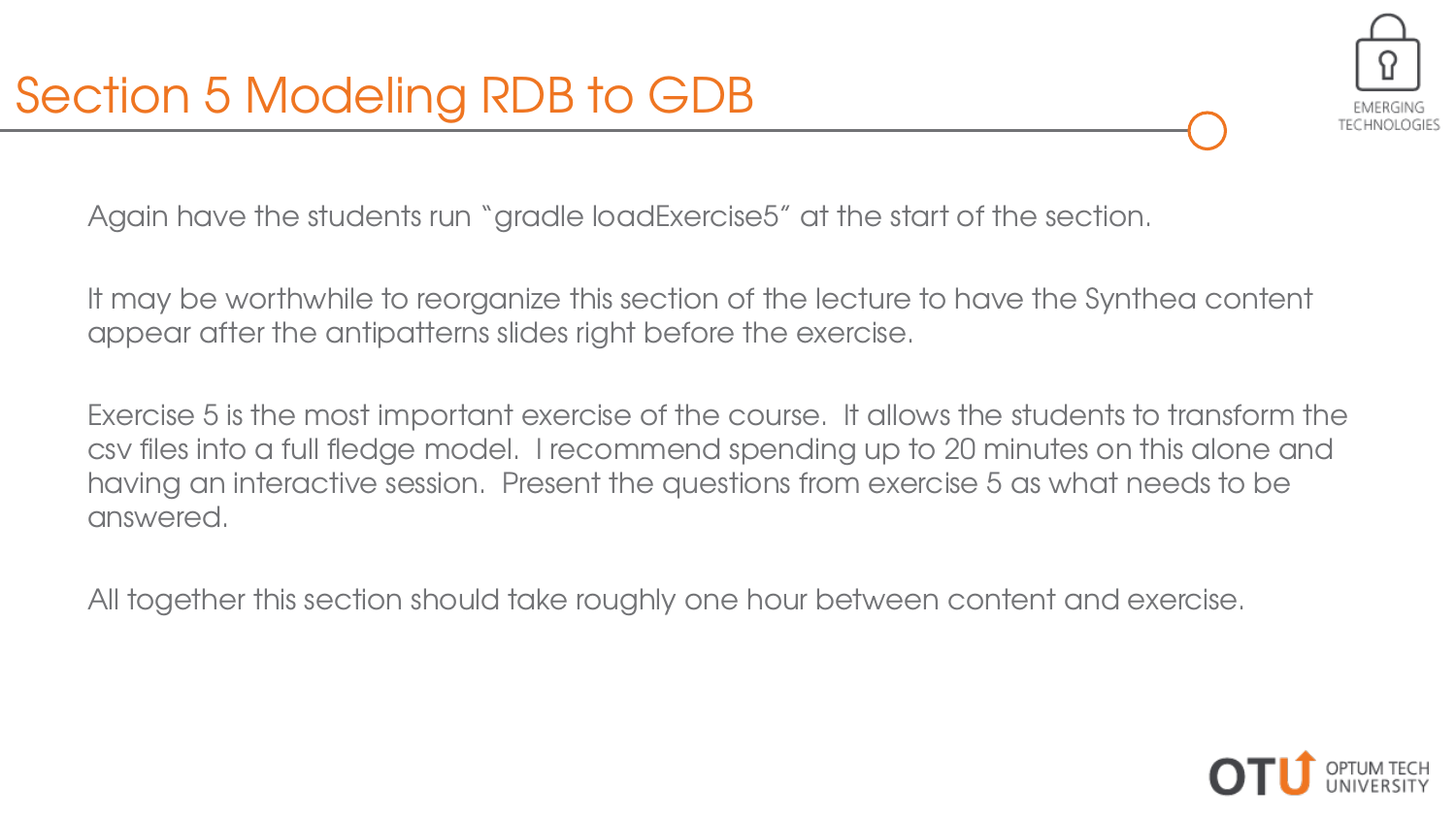

Section 5 Modeling RDB to GDB
Again have the students run “gradle loadExercise5” at the start of the section.

It may be worthwhile to reorganize this section of the lecture to have the Synthea content appear after the antipatterns slides right before the exercise.

Exercise 5 is the most important exercise of the course.  It allows the students to transform the csv files into a full fledge model.  I recommend spending up to 20 minutes on this alone and having an interactive session.  Present the questions from exercise 5 as what needs to be answered.

All together this section should take roughly one hour between content and exercise.